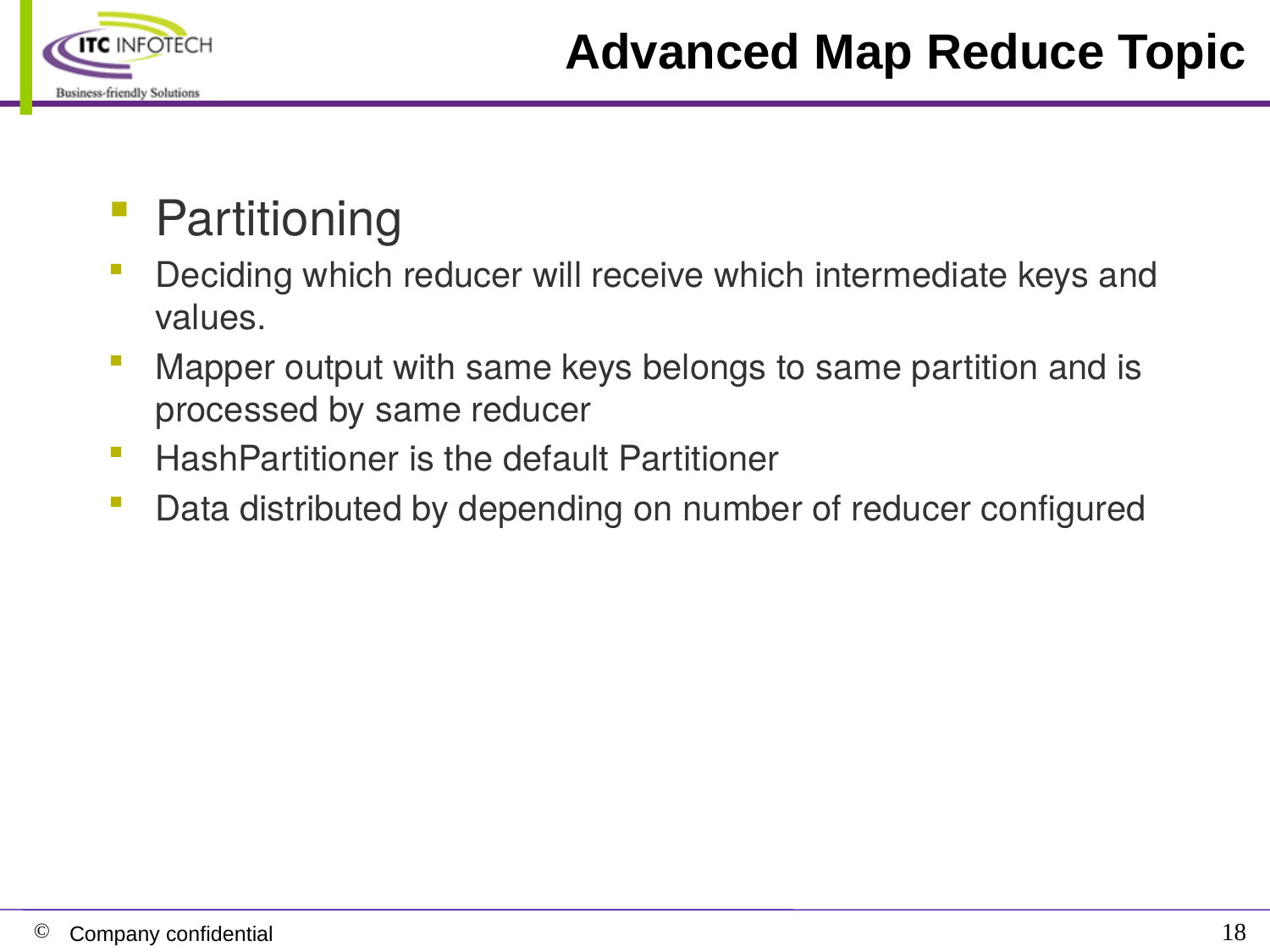

# Advanced Map Reduce Topic
Partitioning
Deciding which reducer will receive which intermediate keys and values.
Mapper output with same keys belongs to same partition and is processed by same reducer
HashPartitioner is the default Partitioner
Data distributed by depending on number of reducer configured
18